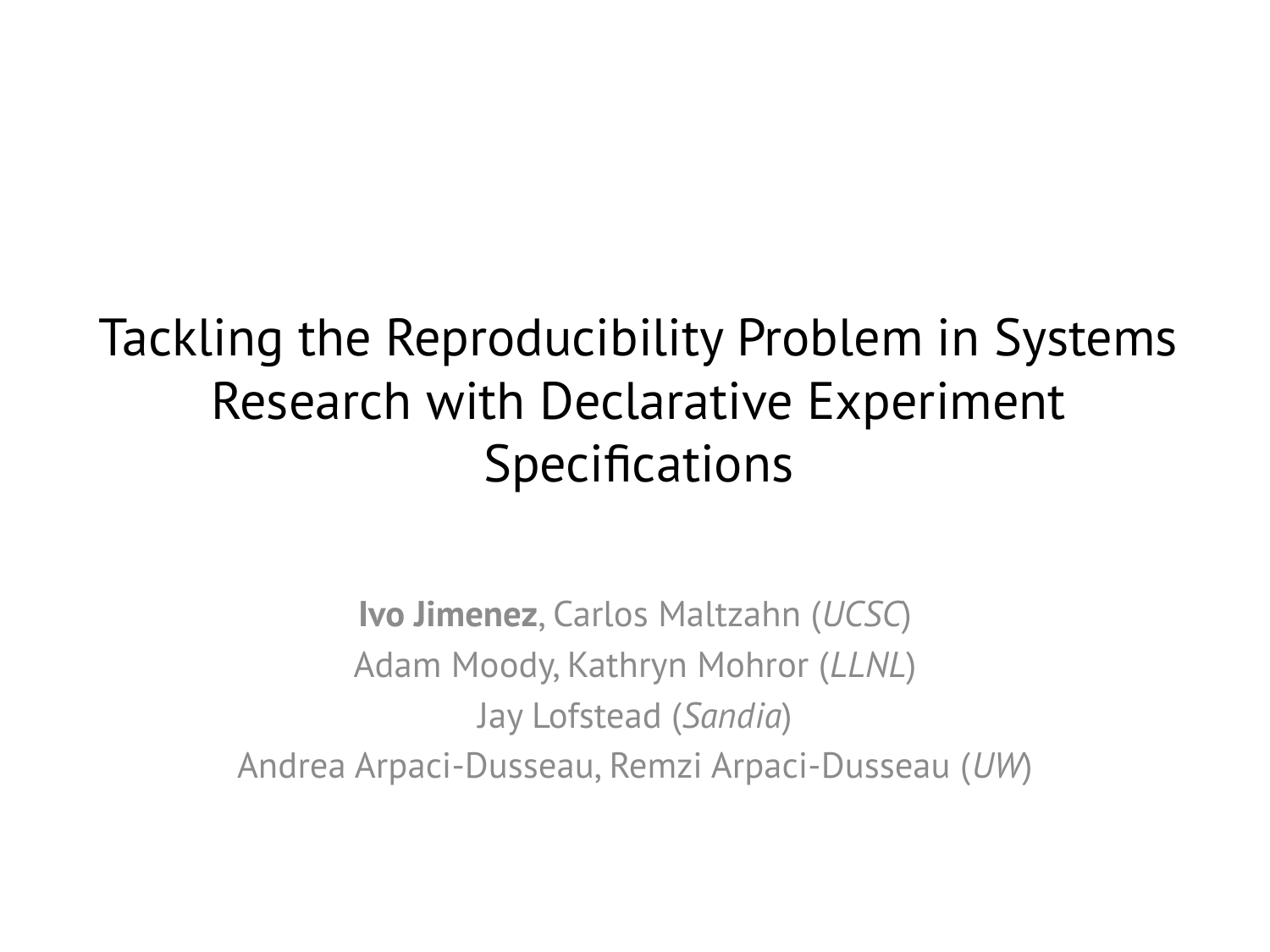

# Tackling the Reproducibility Problem in Systems Research with Declarative Experiment Specifications
Ivo Jimenez, Carlos Maltzahn (UCSC)
Adam Moody, Kathryn Mohror (LLNL)
Jay Lofstead (Sandia)
Andrea Arpaci-Dusseau, Remzi Arpaci-Dusseau (UW)